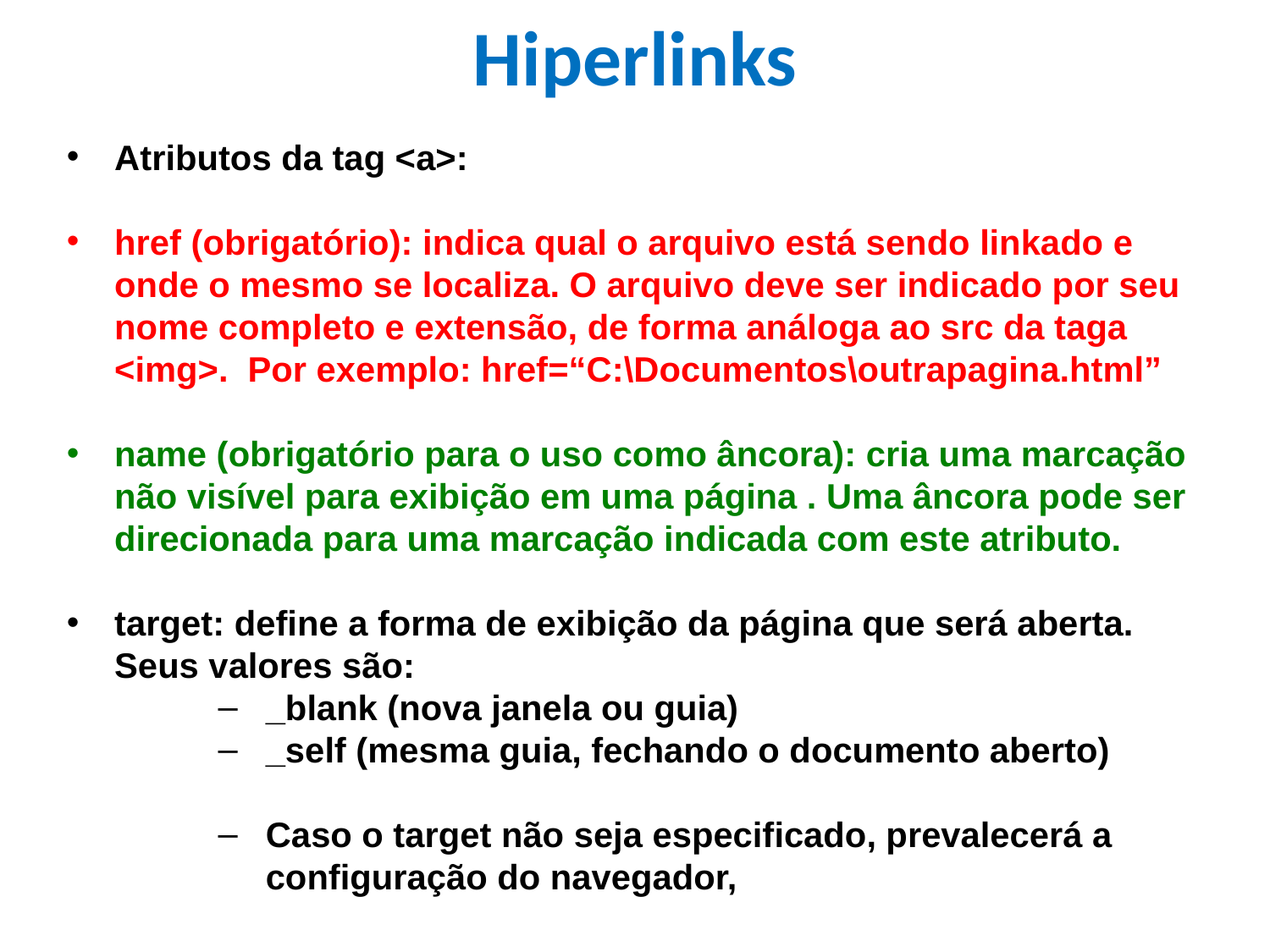

Hiperlinks
Atributos da tag <a>:

href (obrigatório): indica qual o arquivo está sendo linkado e onde o mesmo se localiza. O arquivo deve ser indicado por seu nome completo e extensão, de forma análoga ao src da taga <img>.  Por exemplo: href=“C:\Documentos\outrapagina.html”

name (obrigatório para o uso como âncora): cria uma marcação não visível para exibição em uma página . Uma âncora pode ser direcionada para uma marcação indicada com este atributo.

target: define a forma de exibição da página que será aberta. Seus valores são:
_blank (nova janela ou guia)
_self (mesma guia, fechando o documento aberto)

Caso o target não seja especificado, prevalecerá a configuração do navegador,